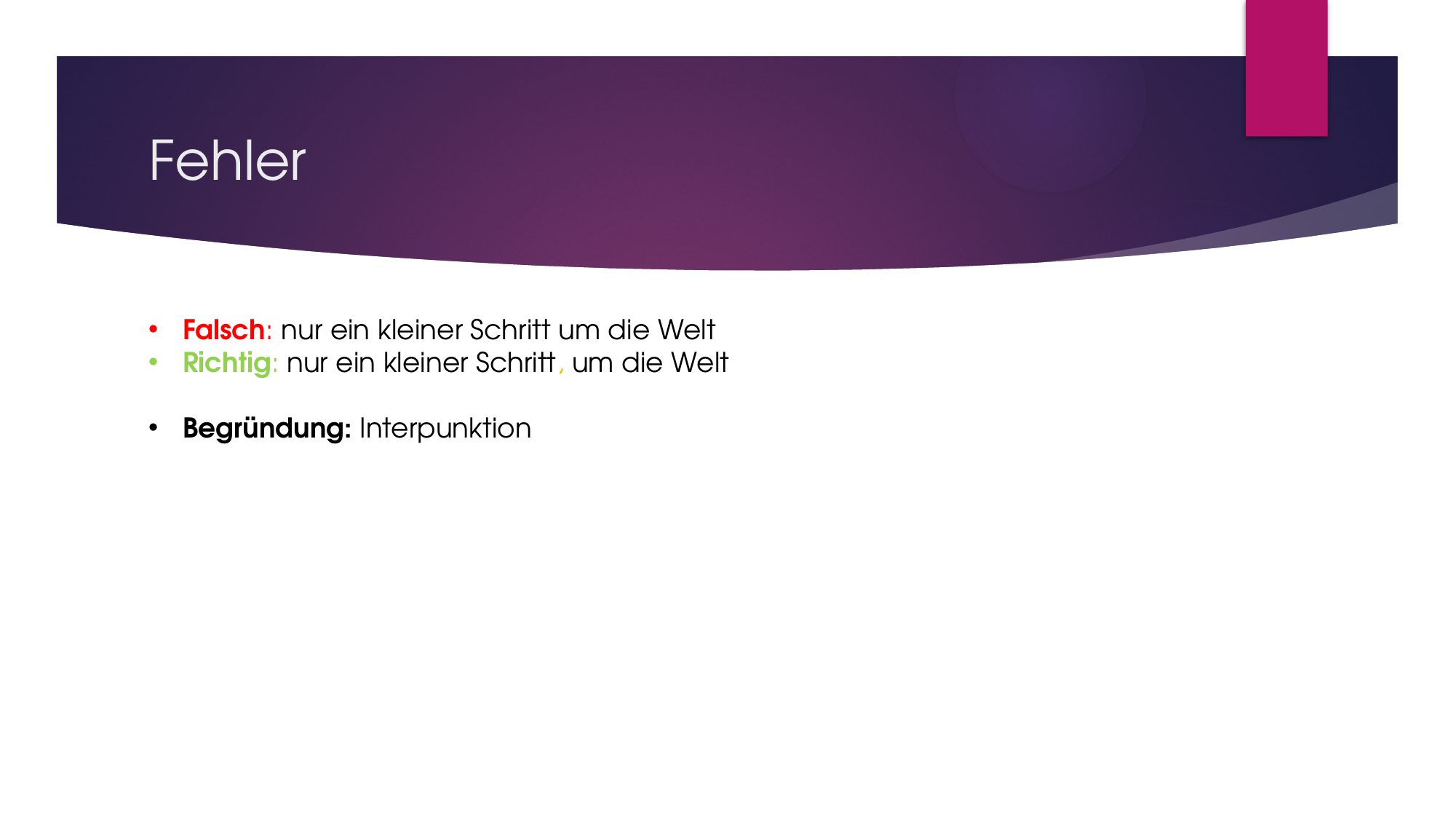

# Fehler
Falsch: nur ein kleiner Schritt um die Welt
Richtig: nur ein kleiner Schritt, um die Welt

Begründung: Interpunktion